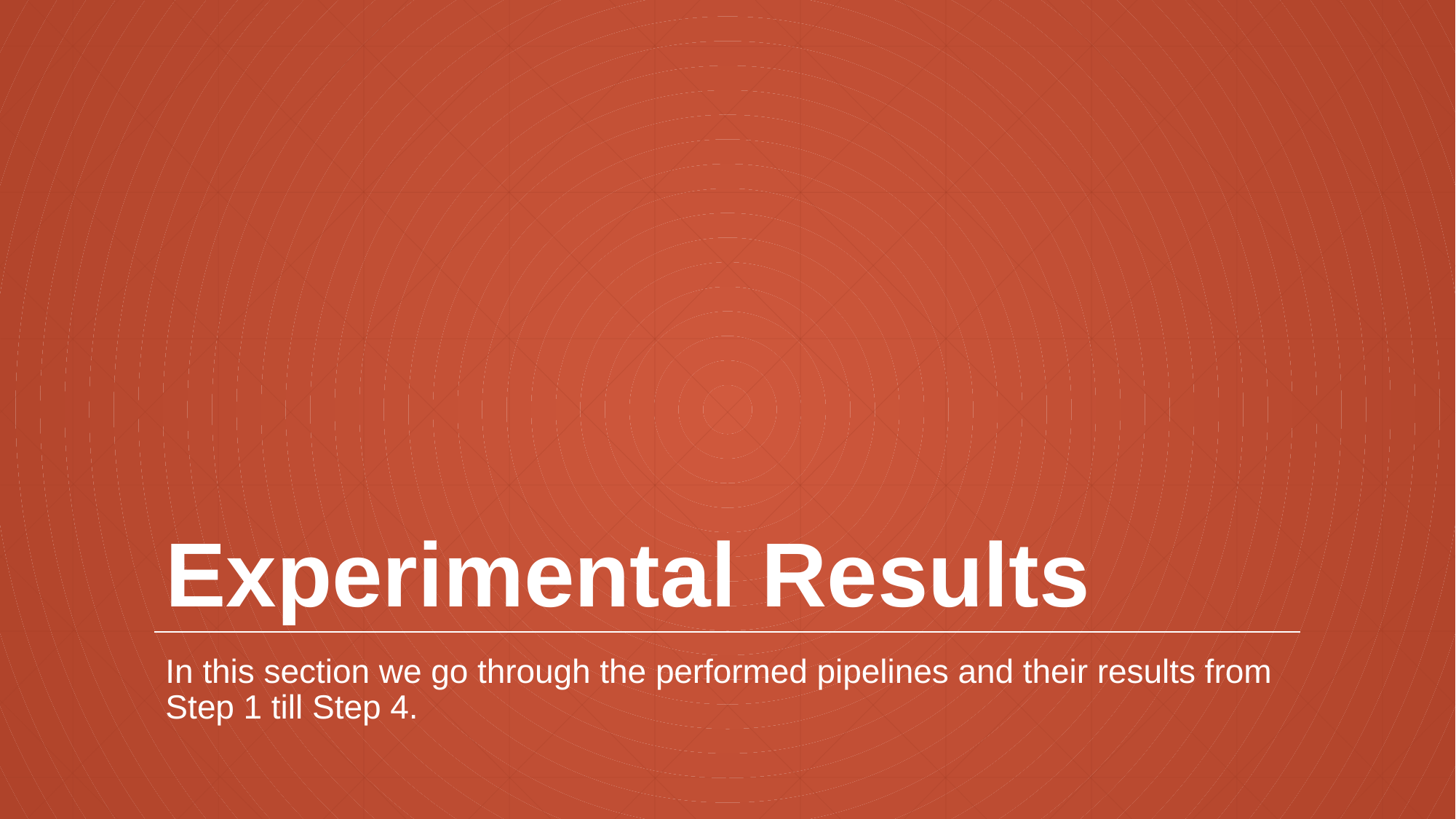

# Experimental Results
In this section we go through the performed pipelines and their results from Step 1 till Step 4.